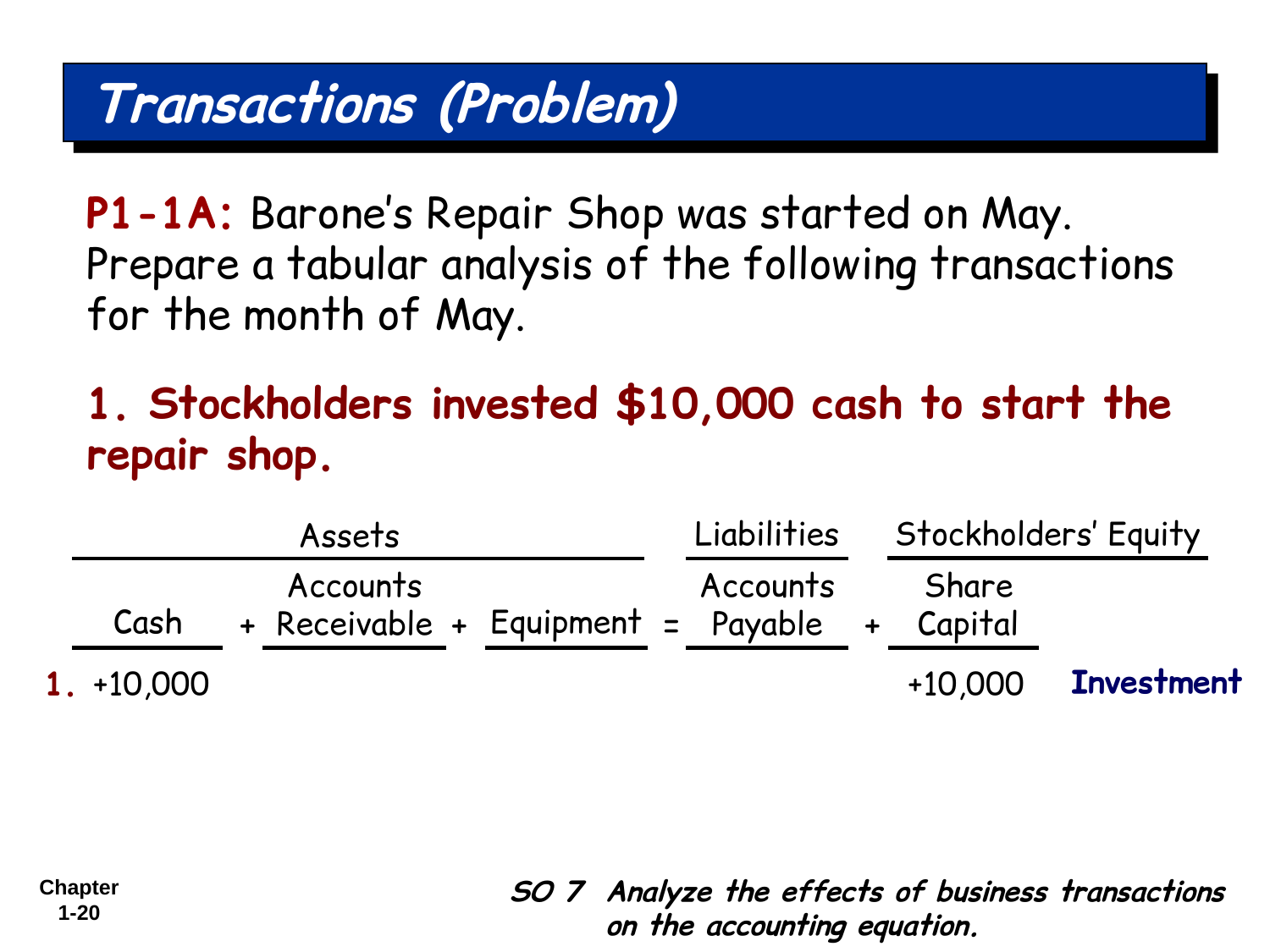

# Transactions (Problem)
P1-1A: Barone’s Repair Shop was started on May.  Prepare a tabular analysis of the following transactions for the month of May.
1. Stockholders invested $10,000 cash to start the repair shop.
Liabilities
Stockholders’ Equity
Assets

Accounts Receivable
Accounts Payable
Share Capital
+
+
=
+
Cash
Equipment

Investment
1.
+10,000
+10,000
SO 7 	Analyze the effects of business transactions on the accounting equation.